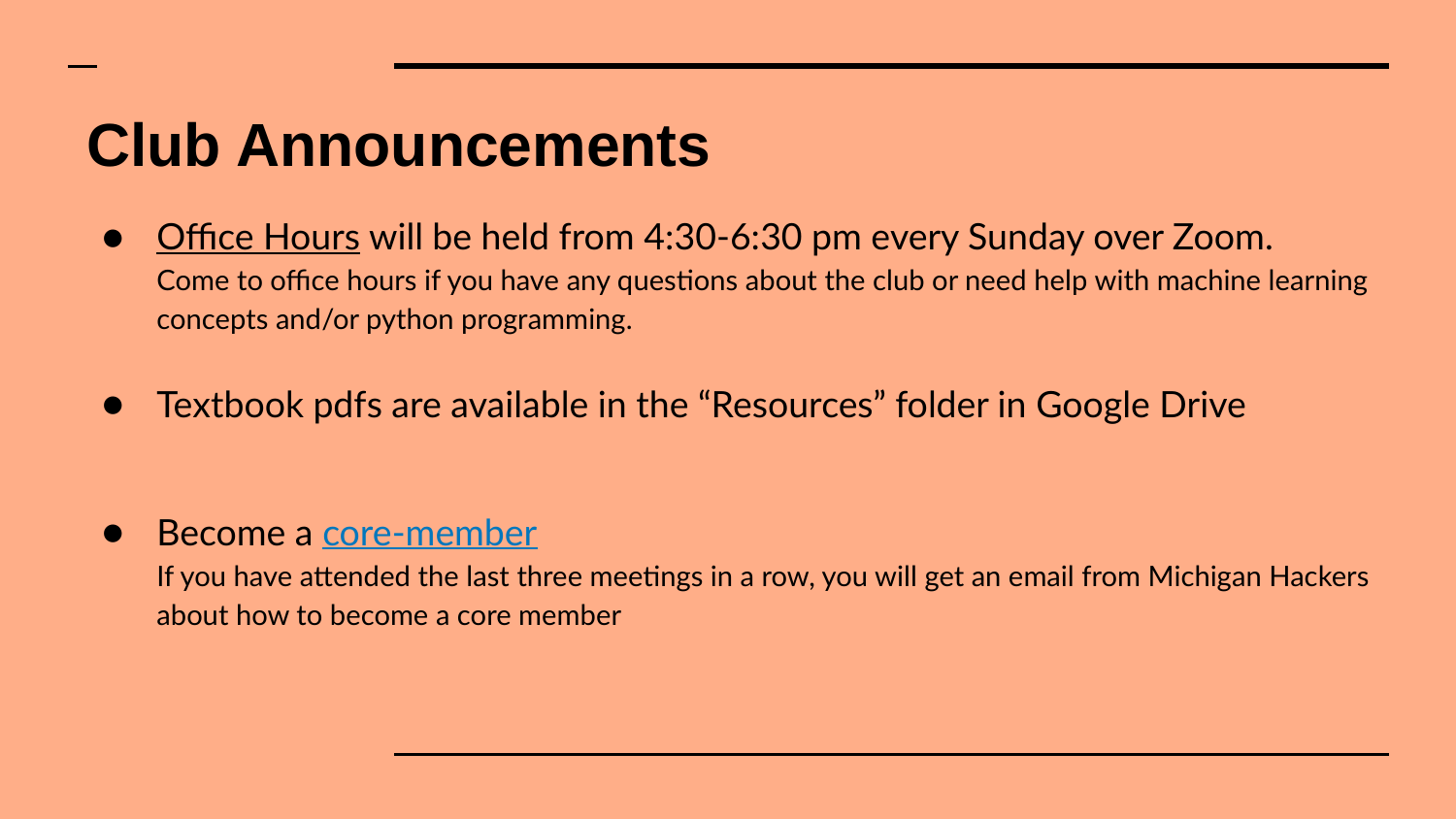

# Club Announcements
Office Hours will be held from 4:30-6:30 pm every Sunday over Zoom.
Come to office hours if you have any questions about the club or need help with machine learning concepts and/or python programming.

Textbook pdfs are available in the “Resources” folder in Google Drive

Become a core-member
If you have attended the last three meetings in a row, you will get an email from Michigan Hackers about how to become a core member